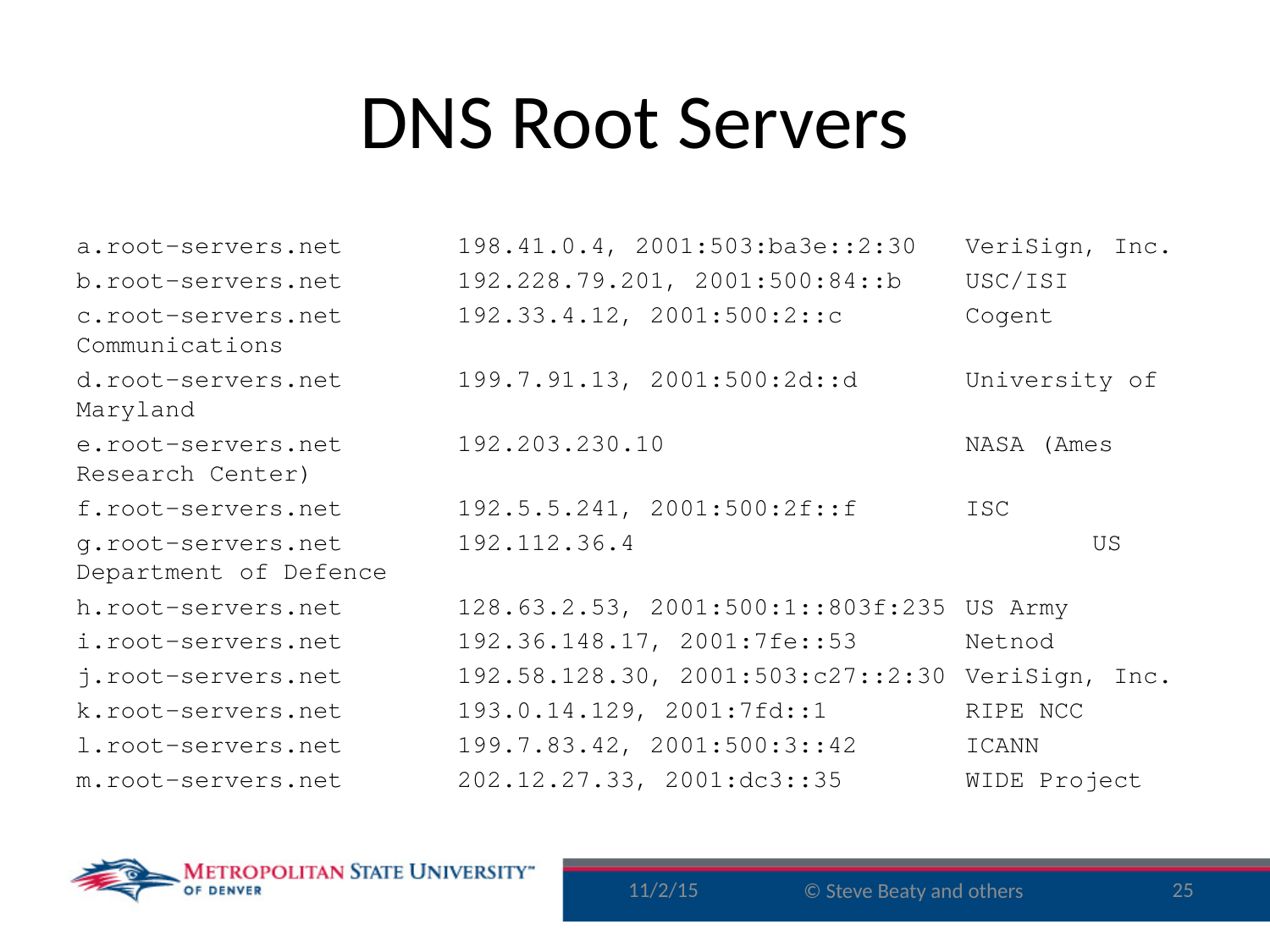

# DNS Root Servers
a.root-servers.net 	198.41.0.4, 2001:503:ba3e::2:30 	VeriSign, Inc.
b.root-servers.net 	192.228.79.201, 2001:500:84::b 	USC/ISI
c.root-servers.net 	192.33.4.12, 2001:500:2::c 	Cogent Communications
d.root-servers.net 	199.7.91.13, 2001:500:2d::d 	University of Maryland
e.root-servers.net 	192.203.230.10 			NASA (Ames Research Center)
f.root-servers.net 	192.5.5.241, 2001:500:2f::f 	ISC
g.root-servers.net 	192.112.36.4 				US Department of Defence
h.root-servers.net 	128.63.2.53, 2001:500:1::803f:235 	US Army
i.root-servers.net 	192.36.148.17, 2001:7fe::53 	Netnod
j.root-servers.net 	192.58.128.30, 2001:503:c27::2:30 	VeriSign, Inc.
k.root-servers.net 	193.0.14.129, 2001:7fd::1 	RIPE NCC
l.root-servers.net 	199.7.83.42, 2001:500:3::42 	ICANN
m.root-servers.net 	202.12.27.33, 2001:dc3::35 	WIDE Project
11/2/15
25
© Steve Beaty and others